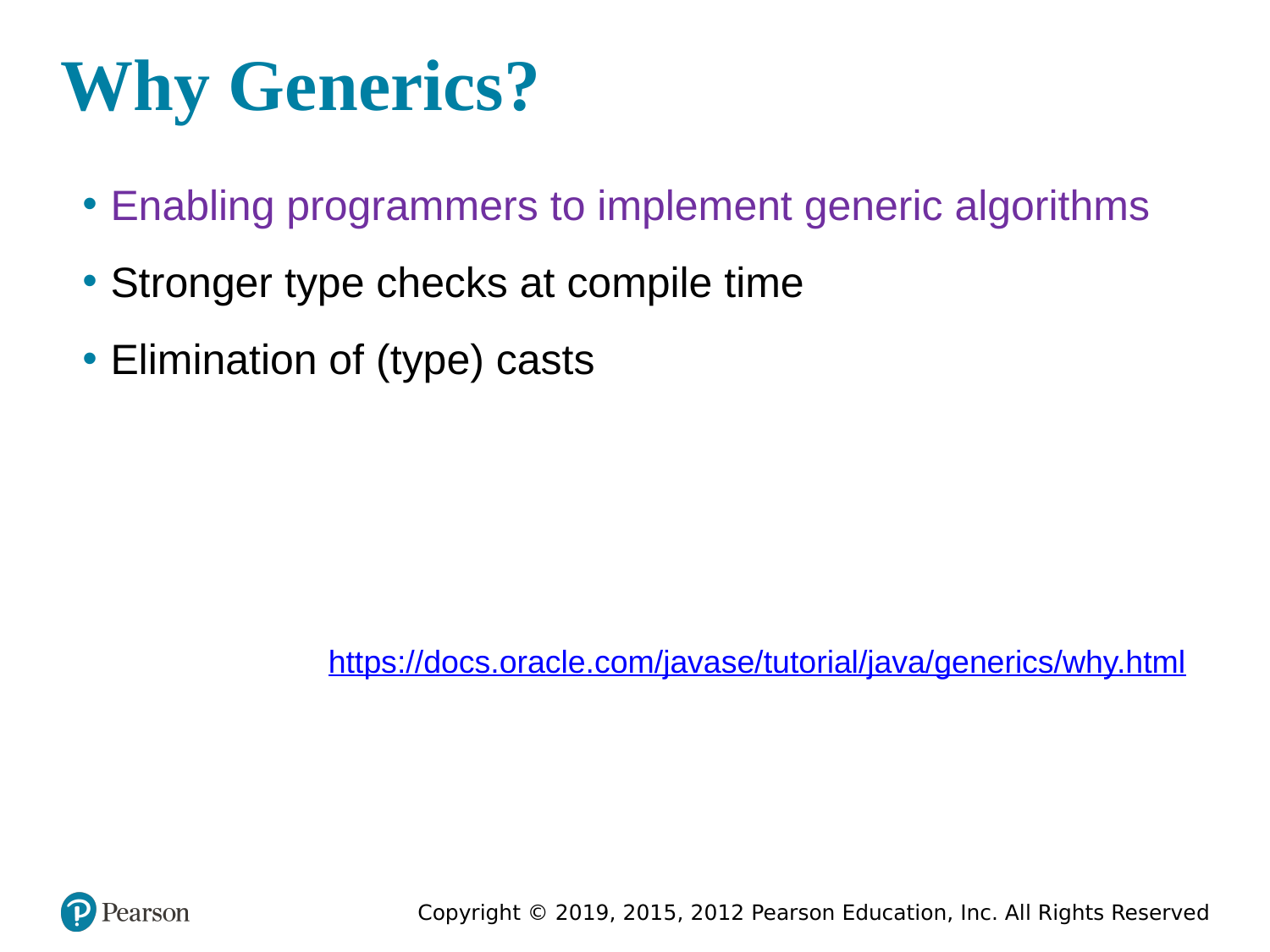

# Why Generics?
Enabling programmers to implement generic algorithms
Stronger type checks at compile time
Elimination of (type) casts

https://docs.oracle.com/javase/tutorial/java/generics/why.html